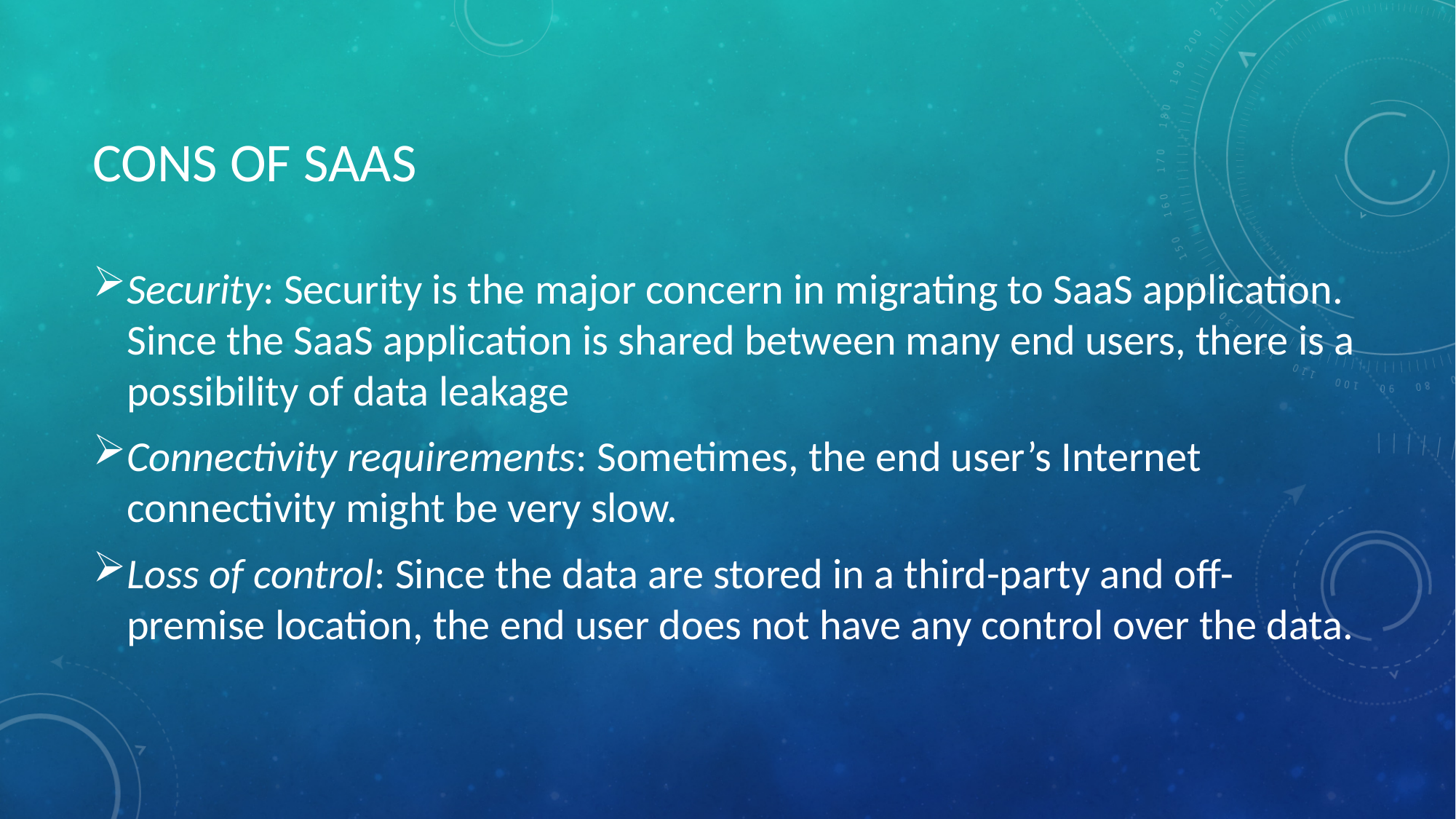

# Cons of SaaS
Security: Security is the major concern in migrating to SaaS application. Since the SaaS application is shared between many end users, there is a possibility of data leakage
Connectivity requirements: Sometimes, the end user’s Internet connectivity might be very slow.
Loss of control: Since the data are stored in a third-party and off-premise location, the end user does not have any control over the data.